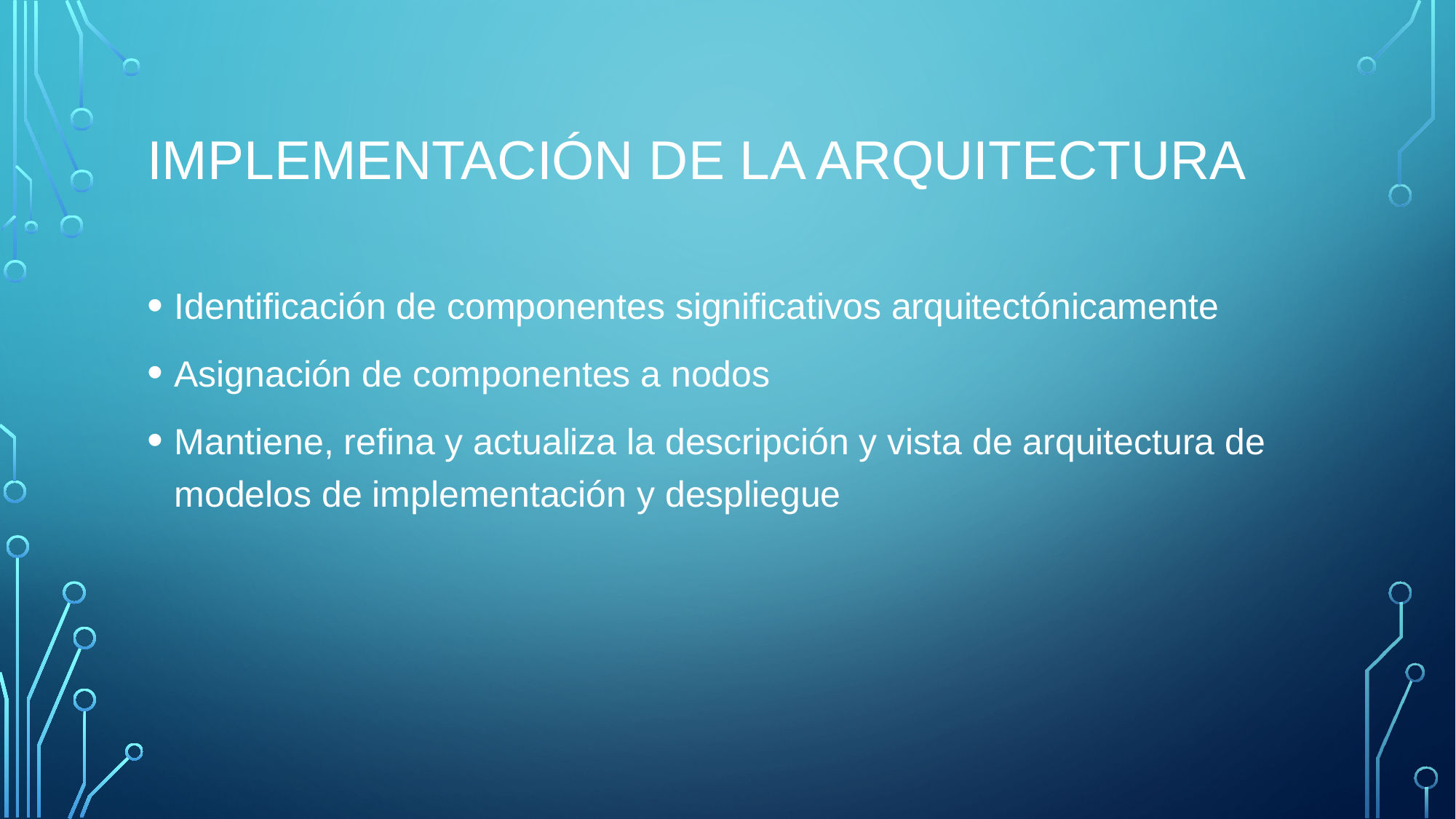

# Implementación de la arquitectura
Identificación de componentes significativos arquitectónicamente
Asignación de componentes a nodos
Mantiene, refina y actualiza la descripción y vista de arquitectura de modelos de implementación y despliegue